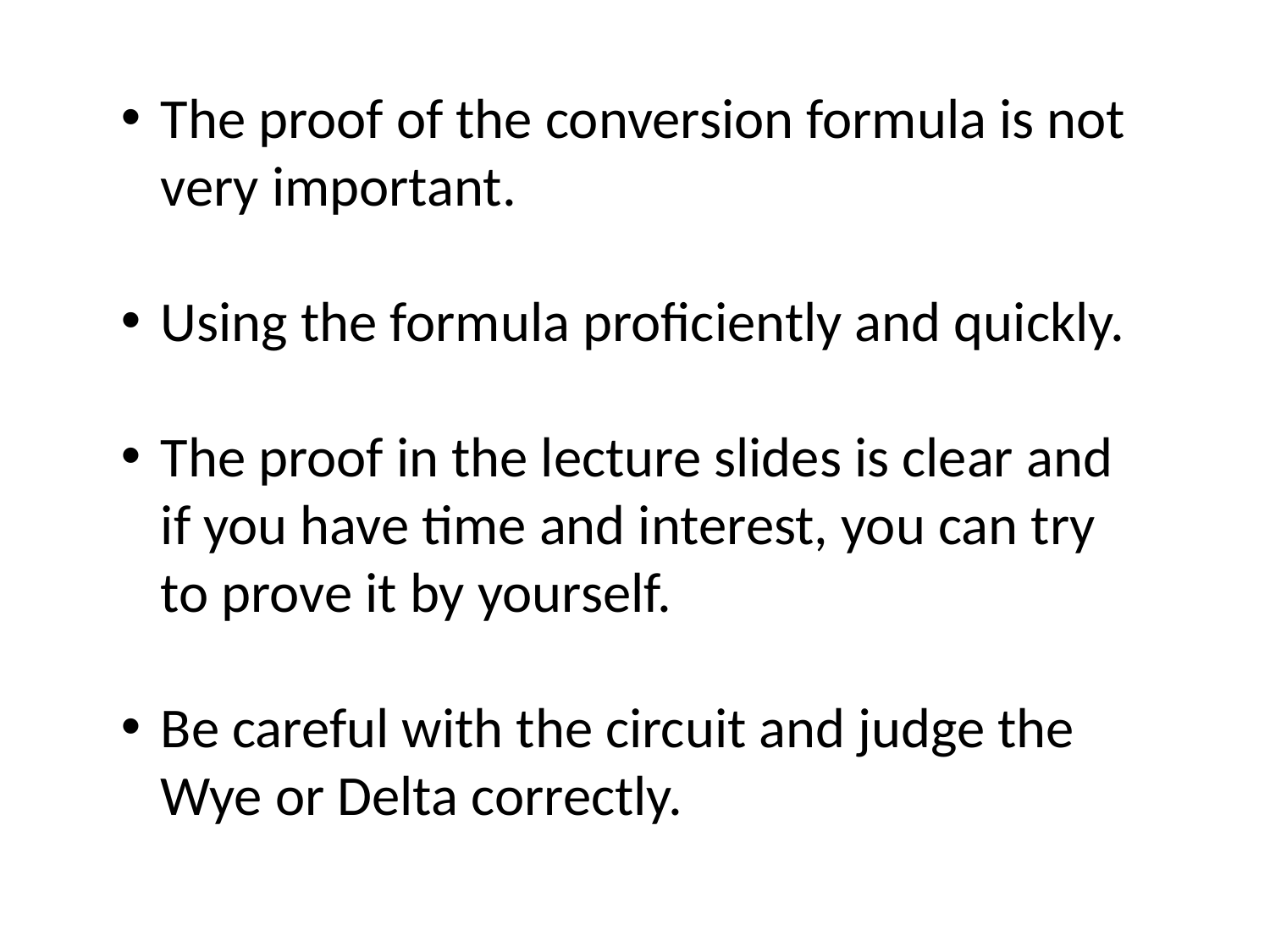

The proof of the conversion formula is not very important.

Using the formula proficiently and quickly.

The proof in the lecture slides is clear and if you have time and interest, you can try to prove it by yourself.

Be careful with the circuit and judge the Wye or Delta correctly.